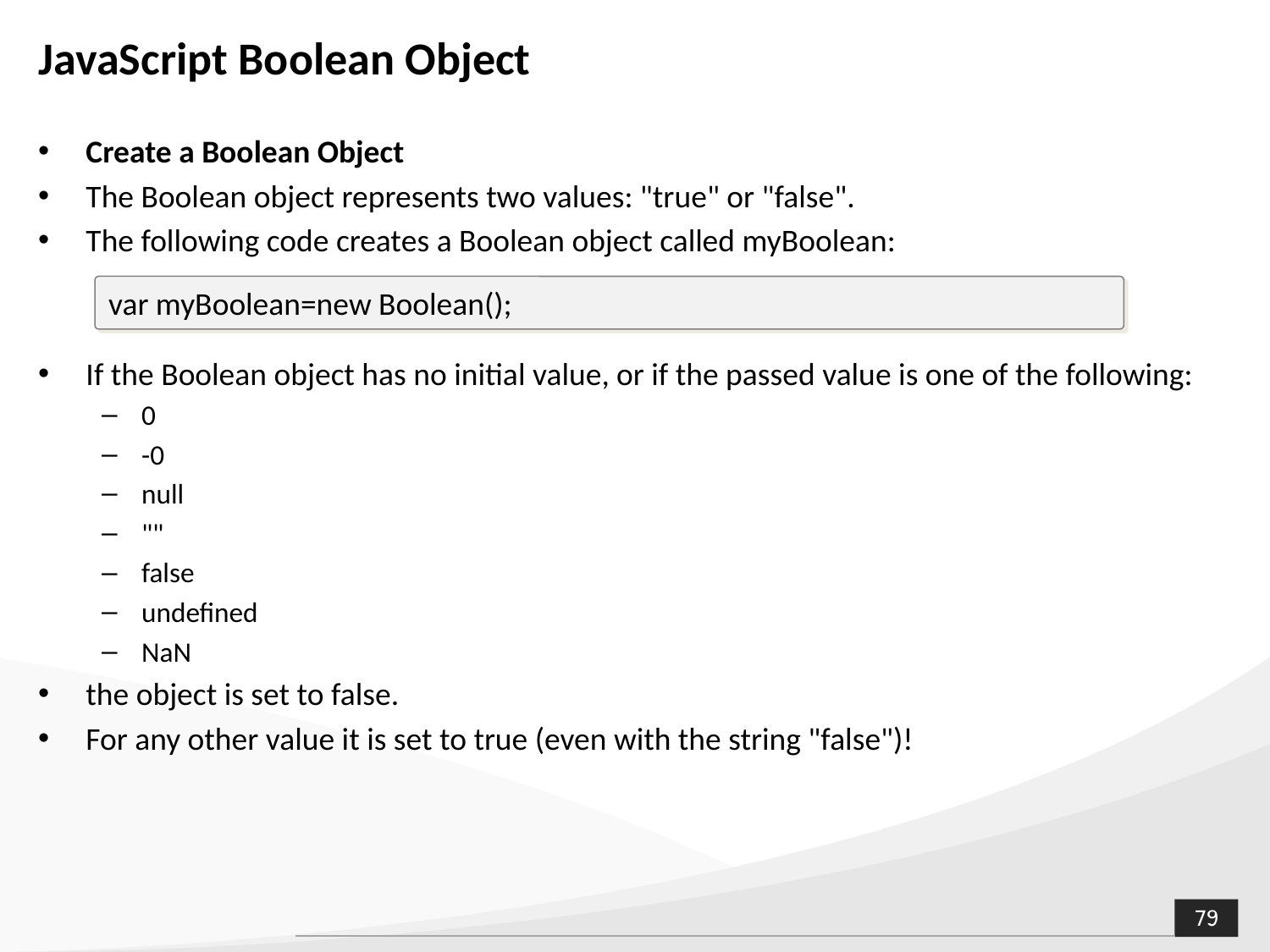

# JavaScript Boolean Object
Create a Boolean Object
The Boolean object represents two values: "true" or "false".
The following code creates a Boolean object called myBoolean:

If the Boolean object has no initial value, or if the passed value is one of the following:
0
-0
null
""
false
undefined
NaN
the object is set to false.
For any other value it is set to true (even with the string "false")!

var myBoolean=new Boolean();